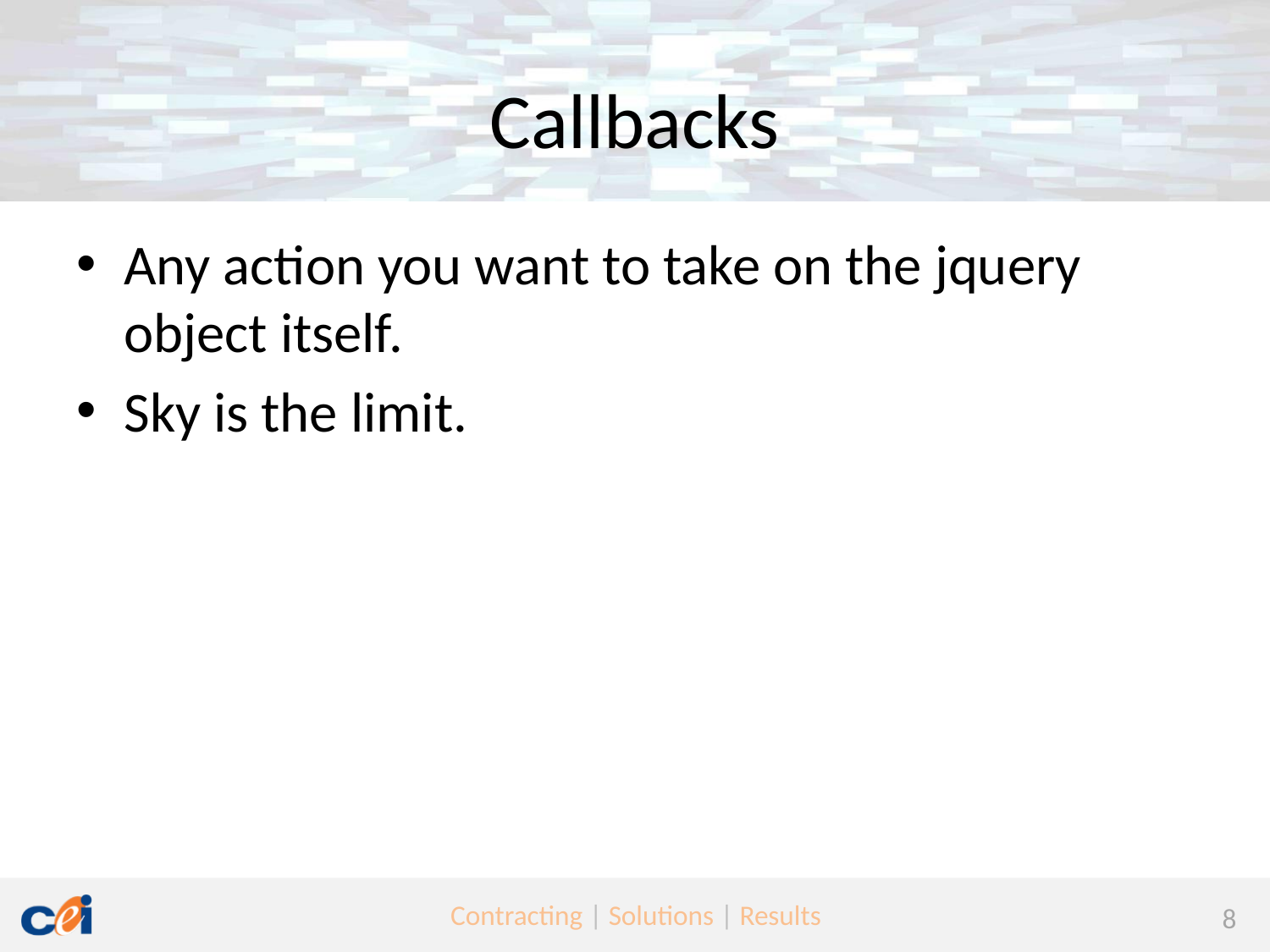

# Callbacks
Any action you want to take on the jquery object itself.
Sky is the limit.